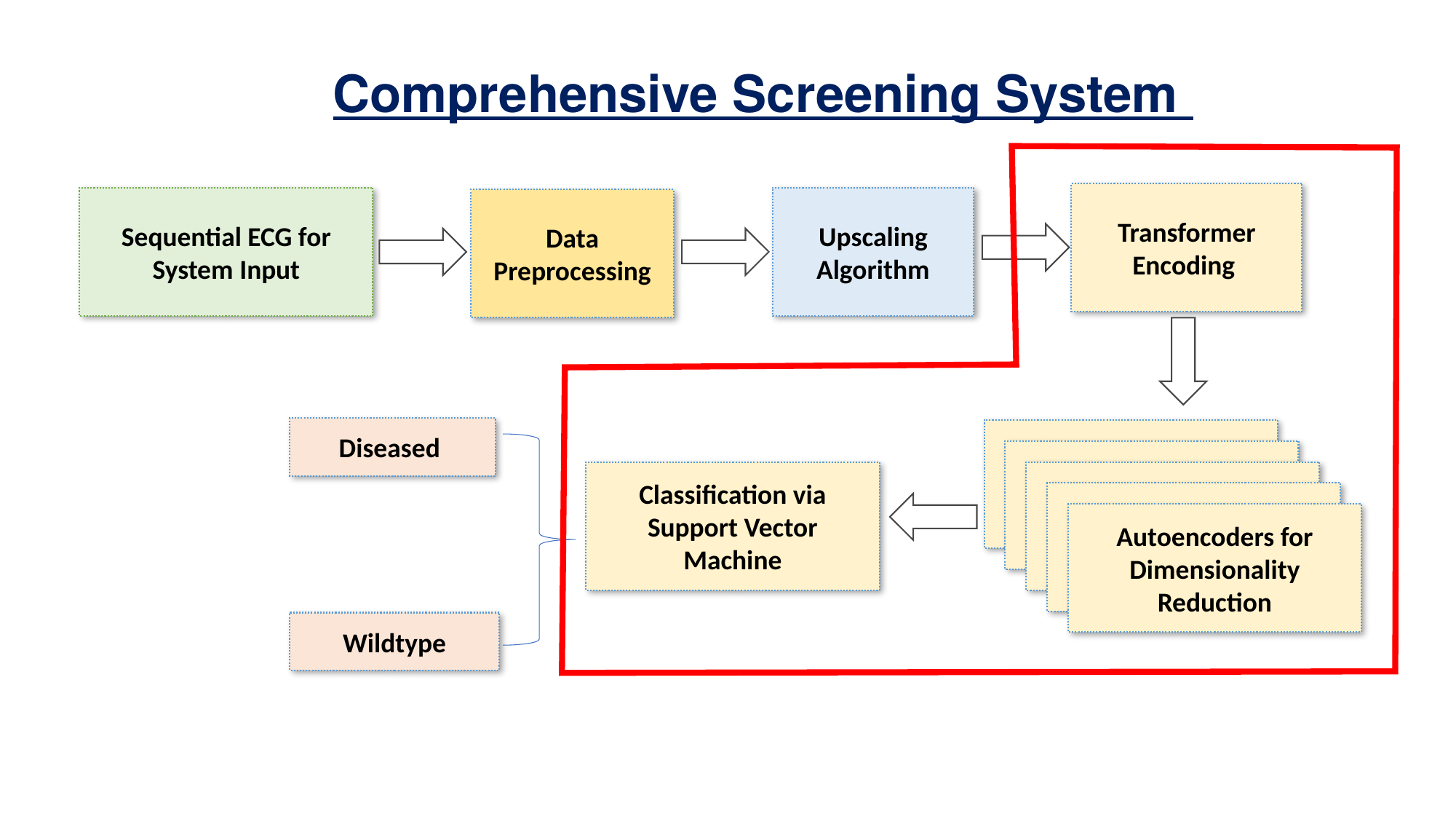

Comprehensive Screening System

Transformer Encoding
Sequential ECG for System Input
Upscaling Algorithm
Data Preprocessing

Diseased
Transformer Encoding

Transformer Encoding
Classification via Support Vector Machine
Transformer Encoding
Transformer Encoding

Autoencoders for Dimensionality Reduction
Wildtype